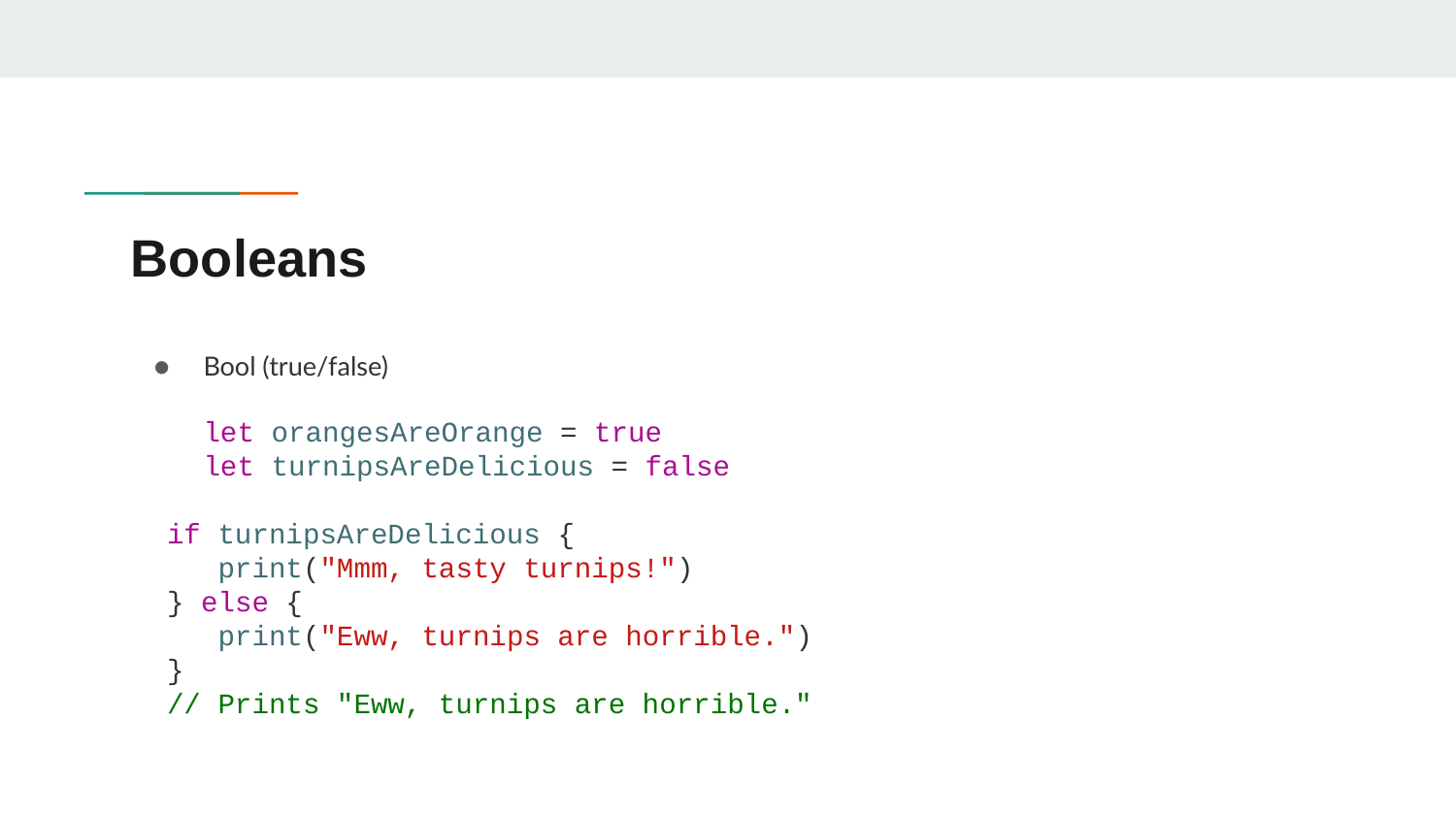

# Booleans
Bool (true/false)
let orangesAreOrange = true
let turnipsAreDelicious = false

if turnipsAreDelicious {
   print("Mmm, tasty turnips!")
} else {
   print("Eww, turnips are horrible.")
}
// Prints "Eww, turnips are horrible."